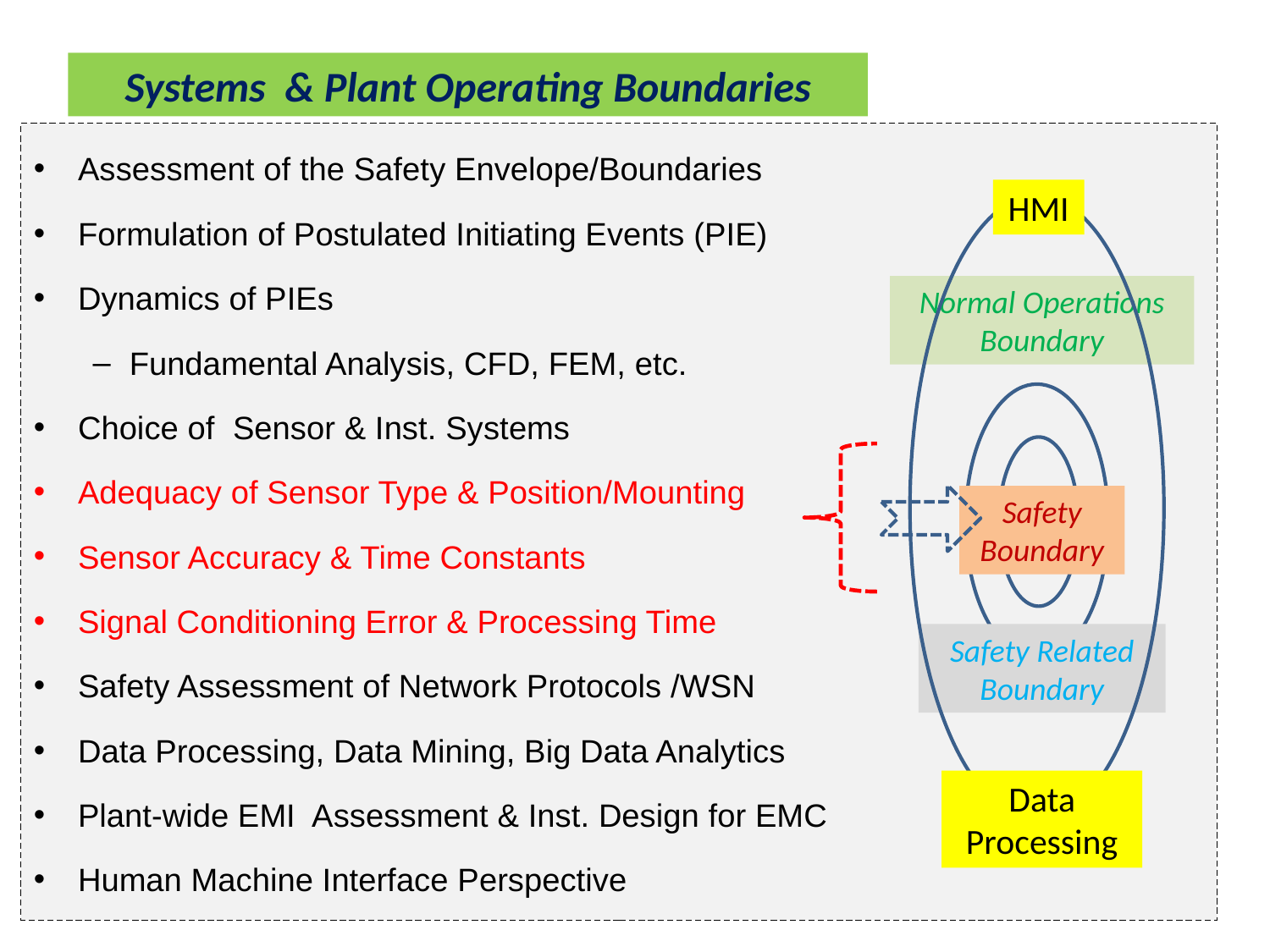

# Systems  & Plant Operating Boundaries
Assessment of the Safety Envelope/Boundaries
Formulation of Postulated Initiating Events (PIE)
Dynamics of PIEs
Fundamental Analysis, CFD, FEM, etc.
Choice of  Sensor & Inst. Systems
Adequacy of Sensor Type & Position/Mounting
Sensor Accuracy & Time Constants
Signal Conditioning Error & Processing Time
Safety Assessment of Network Protocols /WSN
Data Processing, Data Mining, Big Data Analytics
Plant-wide EMI  Assessment & Inst. Design for EMC
Human Machine Interface Perspective

HMI

Normal Operations Boundary

Safety Boundary
Safety Related Boundary
Data Processing